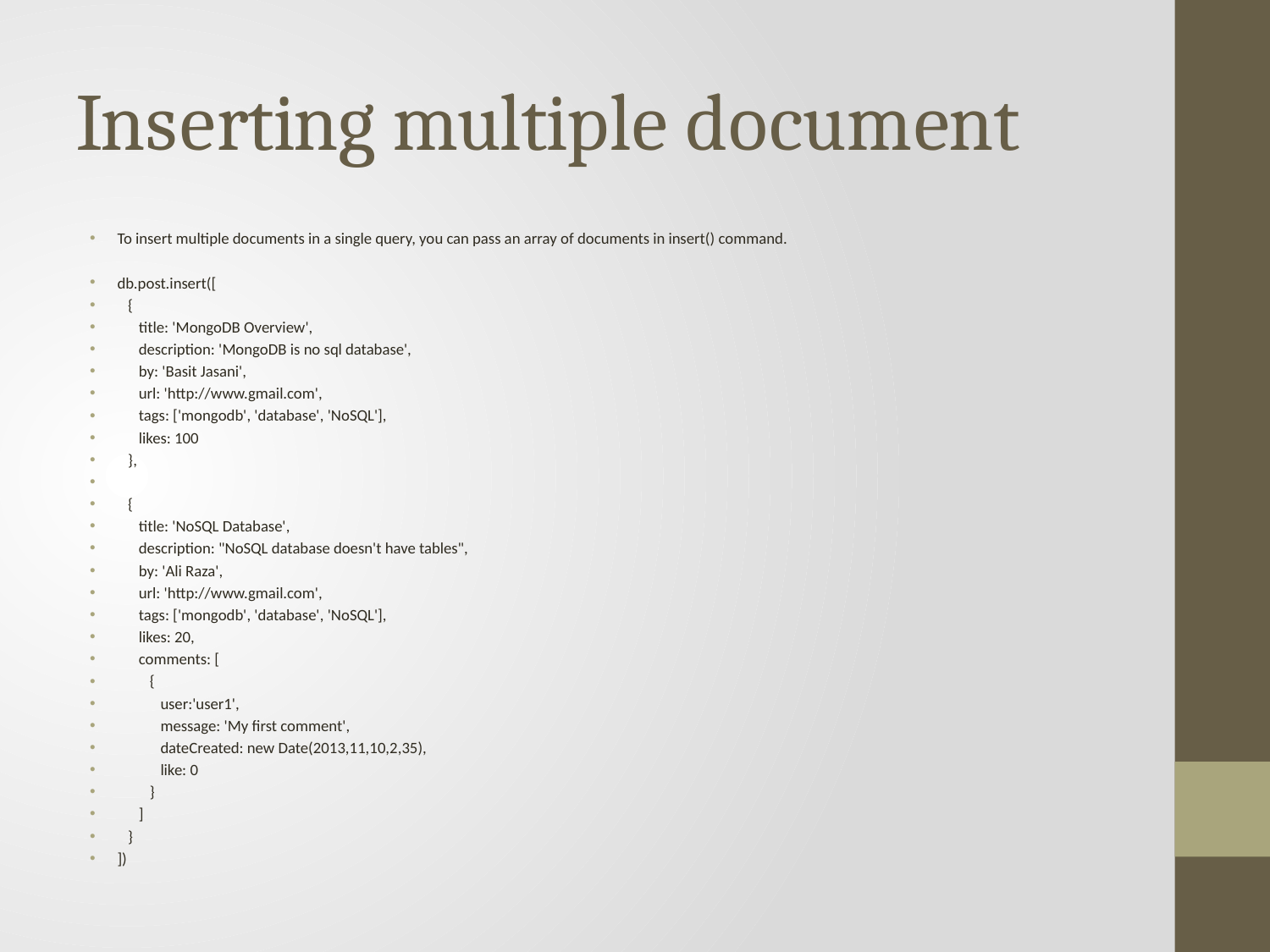

# Inserting multiple document
To insert multiple documents in a single query, you can pass an array of documents in insert() command.

db.post.insert([
   {
      title: 'MongoDB Overview',
      description: 'MongoDB is no sql database',
      by: 'Basit Jasani',
      url: 'http://www.gmail.com',
      tags: ['mongodb', 'database', 'NoSQL'],
      likes: 100
   },

   {
      title: 'NoSQL Database',
      description: "NoSQL database doesn't have tables",
      by: 'Ali Raza',
      url: 'http://www.gmail.com',
      tags: ['mongodb', 'database', 'NoSQL'],
      likes: 20,
      comments: [
         {
            user:'user1',
            message: 'My first comment',
            dateCreated: new Date(2013,11,10,2,35),
            like: 0
         }
      ]
   }
])